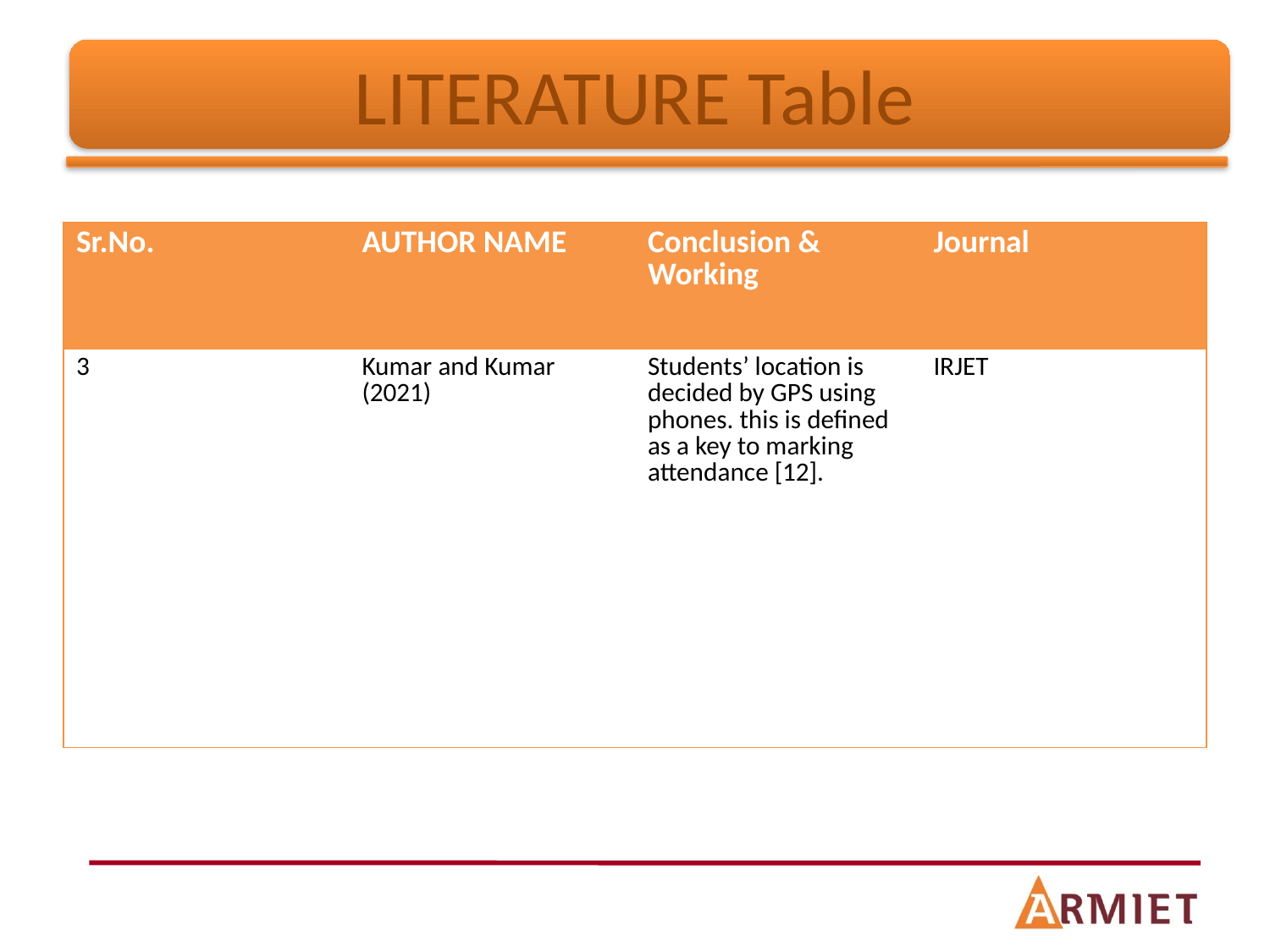

# LITERATURE Table
| Sr.No. | AUTHOR NAME | Conclusion & Working | Journal |
| --- | --- | --- | --- |
| 3 | Kumar and Kumar (2021) | Students’ location is decided by GPS using phones. this is defined as a key to marking attendance [12]. | IRJET |